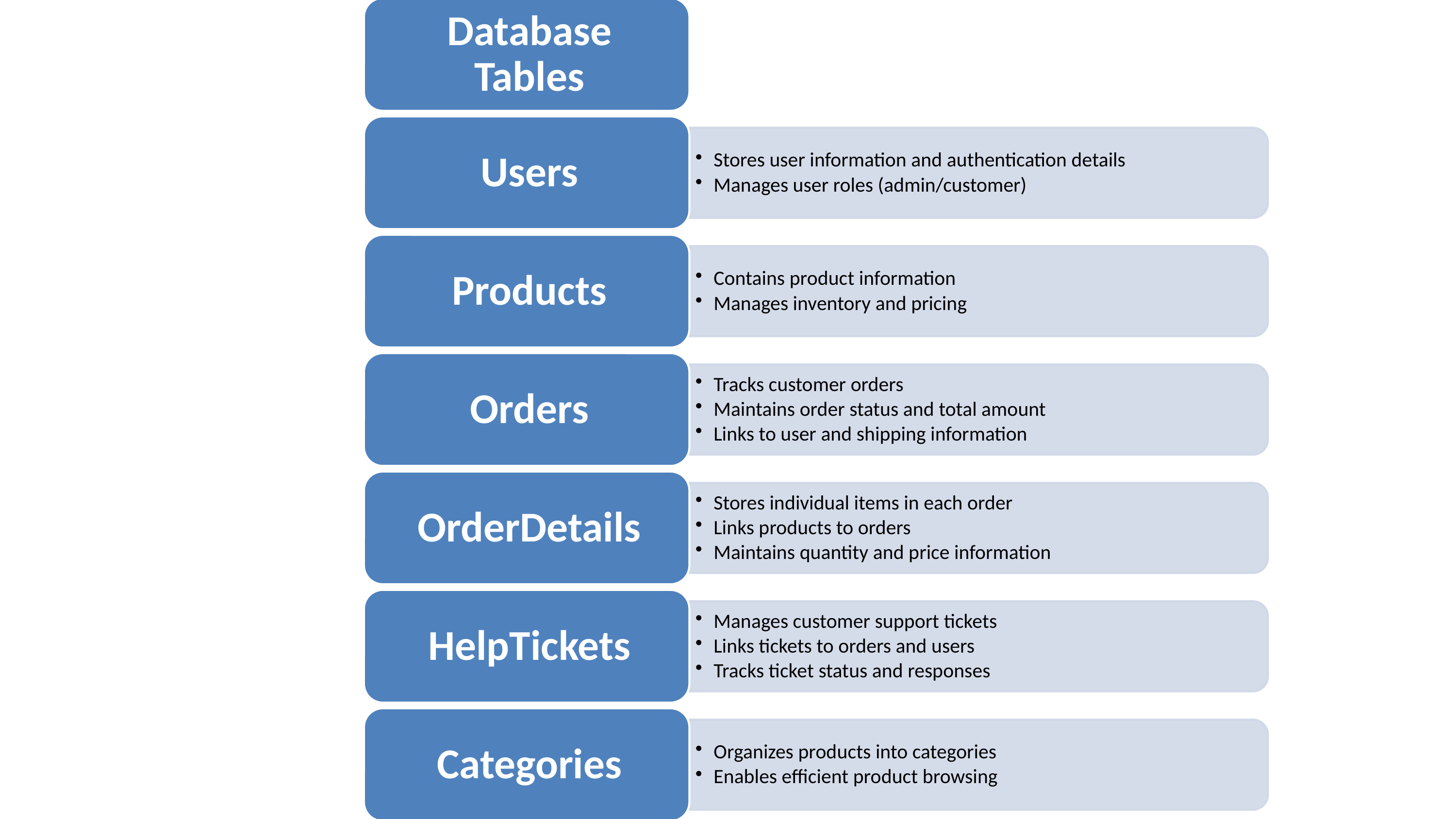

Database Tables
Stores user information and authentication details
Manages user roles (admin/customer)
Users
Contains product information
Manages inventory and pricing
Products
Tracks customer orders
Maintains order status and total amount
Links to user and shipping information
Orders
Stores individual items in each order
Links products to orders
Maintains quantity and price information
OrderDetails
Manages customer support tickets
Links tickets to orders and users
Tracks ticket status and responses
HelpTickets
Organizes products into categories
Enables efficient product browsing
Categories